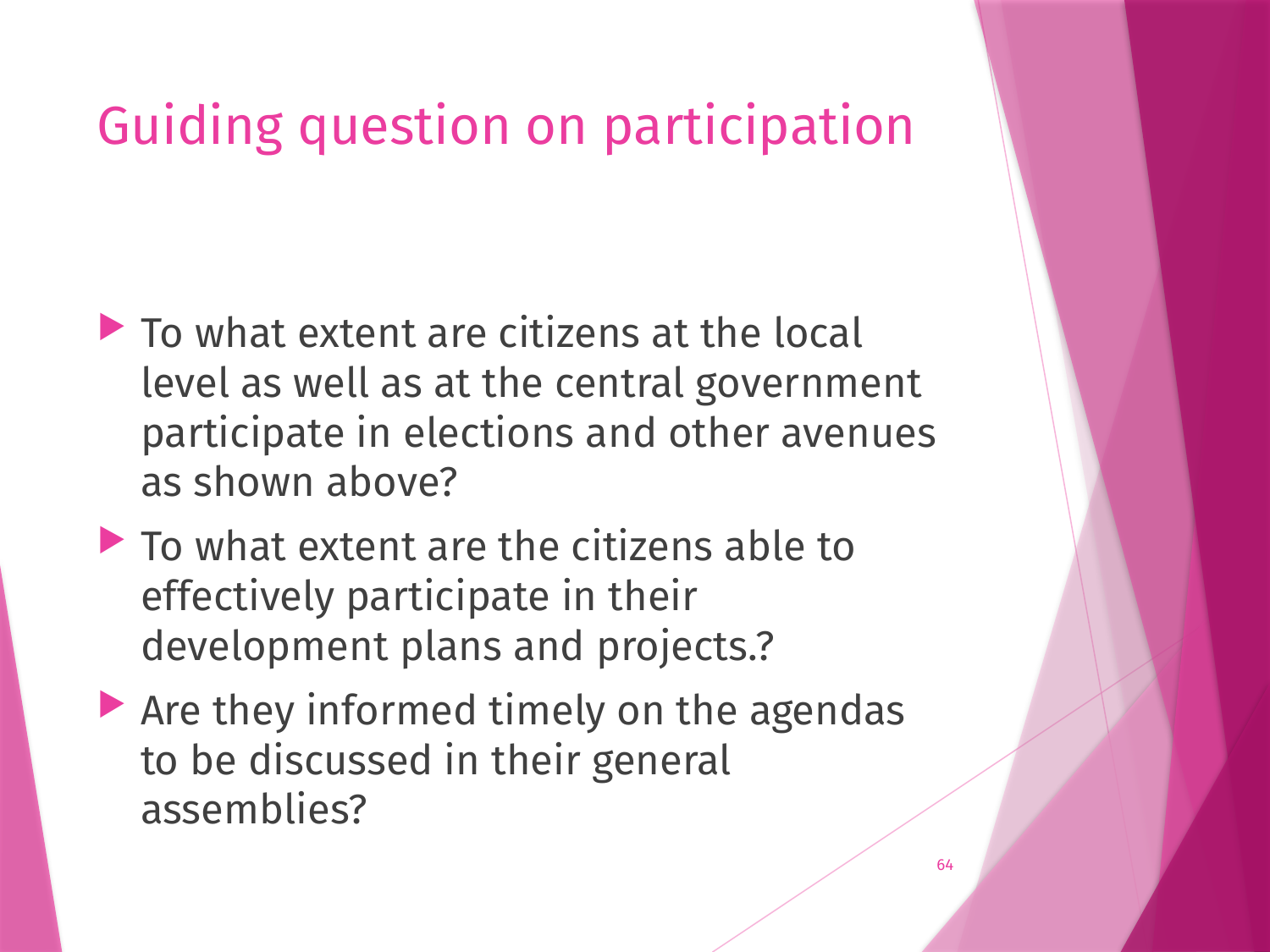

# Guiding question on participation
To what extent are citizens at the local level as well as at the central government participate in elections and other avenues as shown above?
To what extent are the citizens able to effectively participate in their development plans and projects.?
Are they informed timely on the agendas to be discussed in their general assemblies?
64